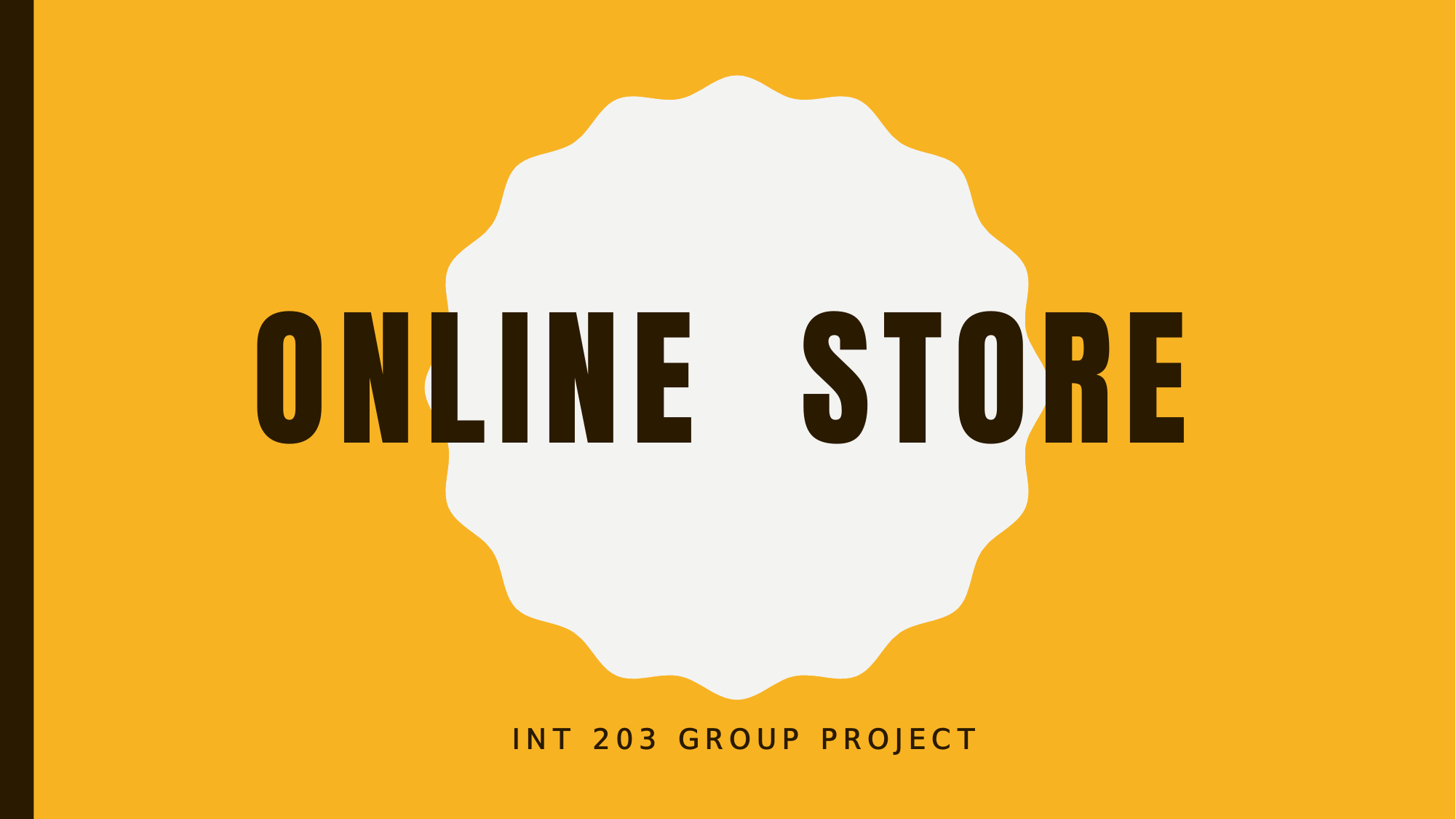

# Online  store
Int 203 group project